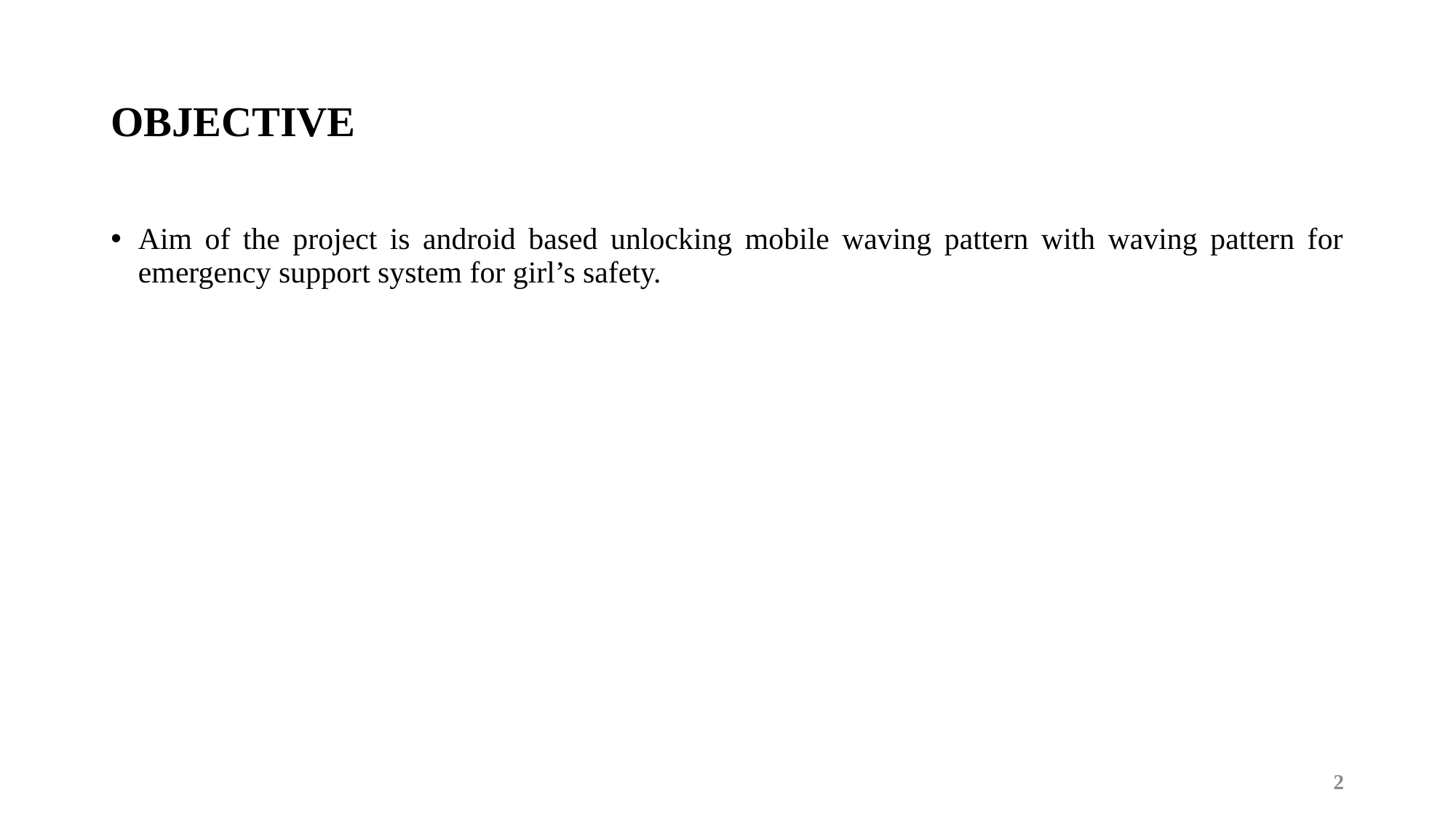

# OBJECTIVE
Aim of the project is android based unlocking mobile waving pattern with waving pattern for emergency support system for girl’s safety.

2